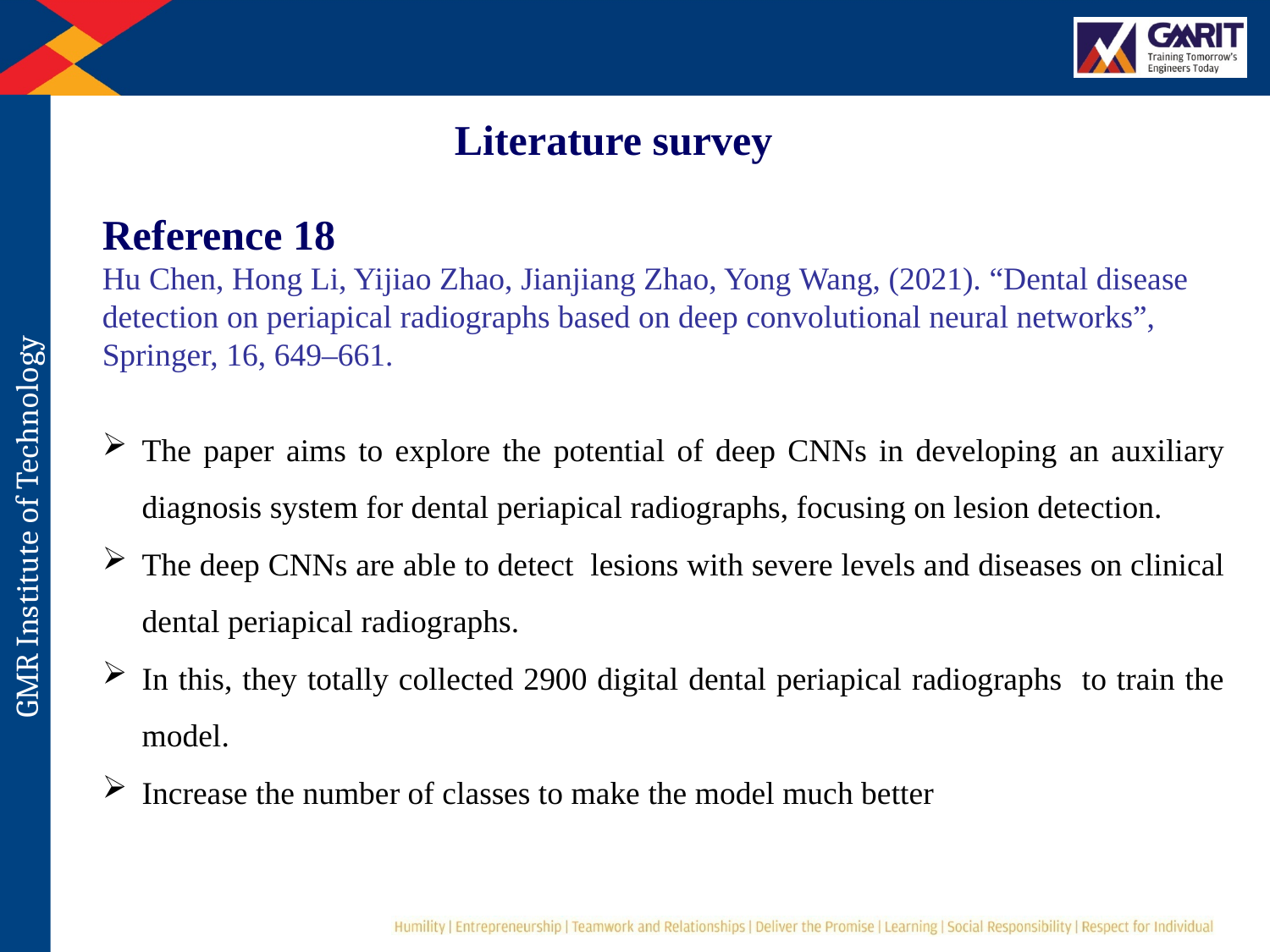

Literature survey
Reference 18
Hu Chen, Hong Li, Yijiao Zhao, Jianjiang Zhao, Yong Wang, (2021). “Dental disease detection on periapical radiographs based on deep convolutional neural networks”, Springer, 16, 649–661.

The paper aims to explore the potential of deep CNNs in developing an auxiliary diagnosis system for dental periapical radiographs, focusing on lesion detection.
The deep CNNs are able to detect  lesions with severe levels and diseases on clinical dental periapical radiographs.
In this, they totally collected 2900 digital dental periapical radiographs  to train the model.
Increase the number of classes to make the model much better